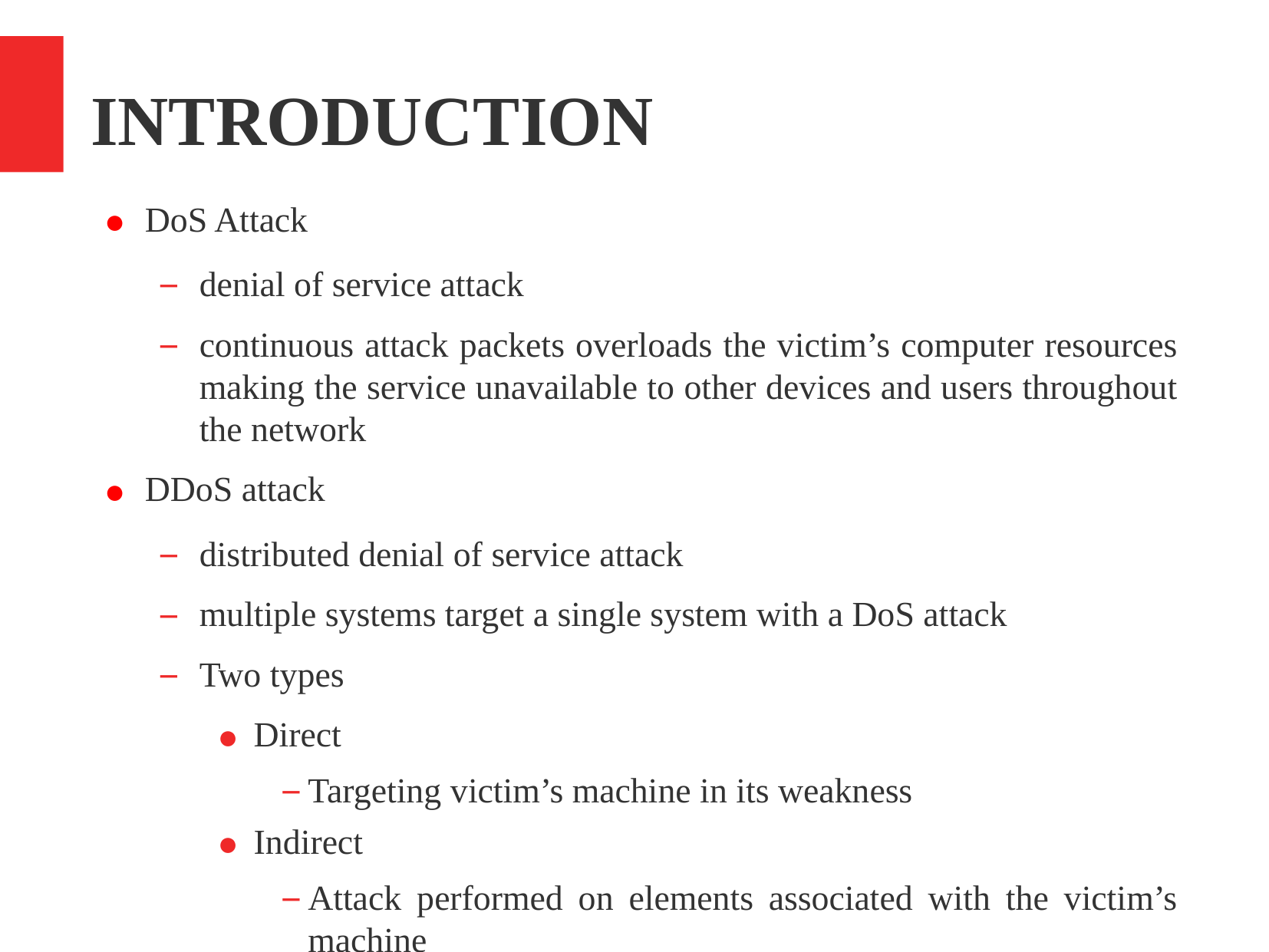

INTRODUCTION
DoS Attack
denial of service attack
continuous attack packets overloads the victim’s computer resources making the service unavailable to other devices and users throughout the network
DDoS attack
distributed denial of service attack
multiple systems target a single system with a DoS attack
Two types
Direct
Targeting victim’s machine in its weakness
Indirect
Attack performed on elements associated with the victim’s machine